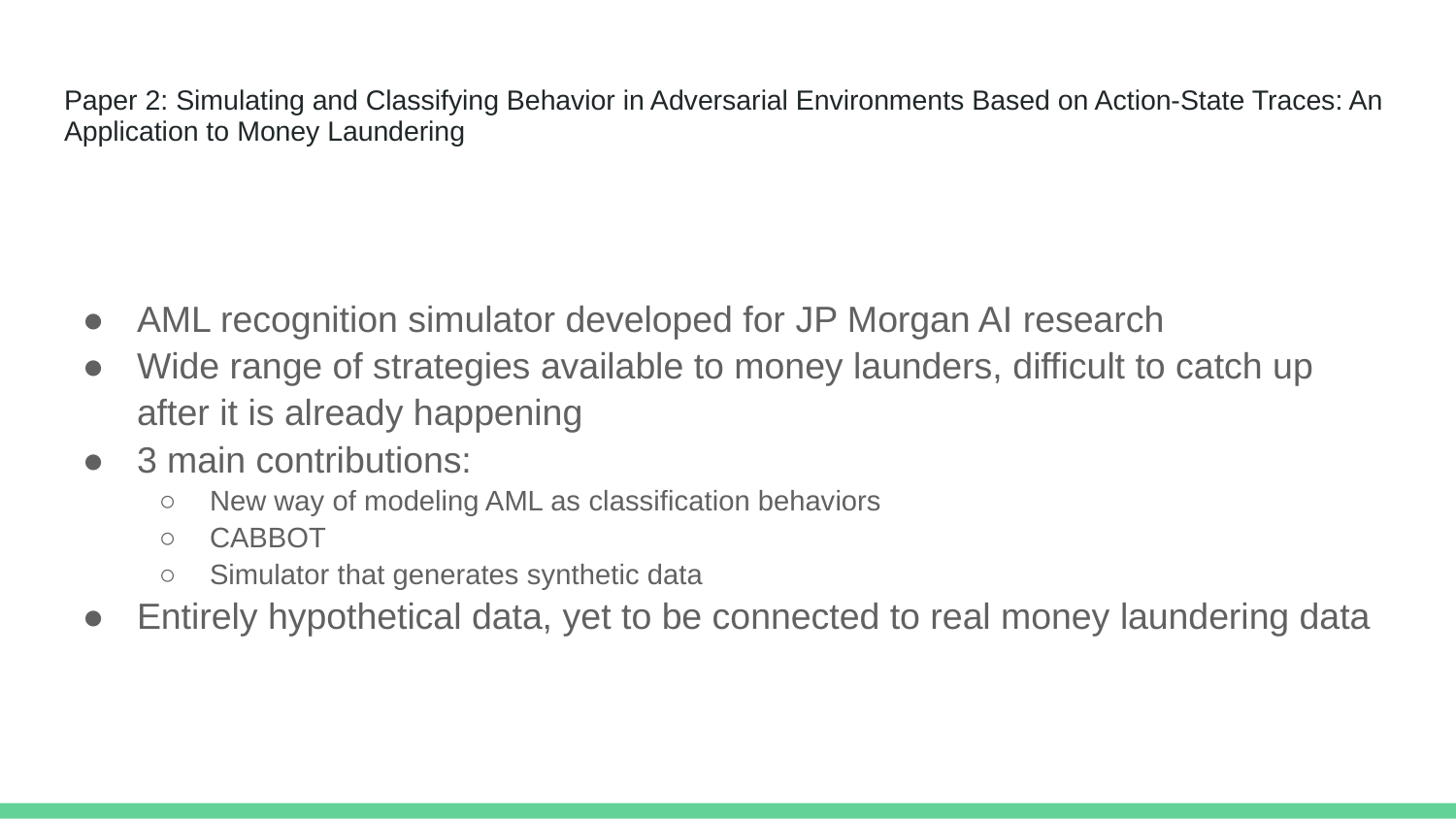

# Paper 2: Simulating and Classifying Behavior in Adversarial Environments Based on Action-State Traces: An Application to Money Laundering
AML recognition simulator developed for JP Morgan AI research
Wide range of strategies available to money launders, difficult to catch up after it is already happening
3 main contributions:
New way of modeling AML as classification behaviors
CABBOT
Simulator that generates synthetic data
Entirely hypothetical data, yet to be connected to real money laundering data